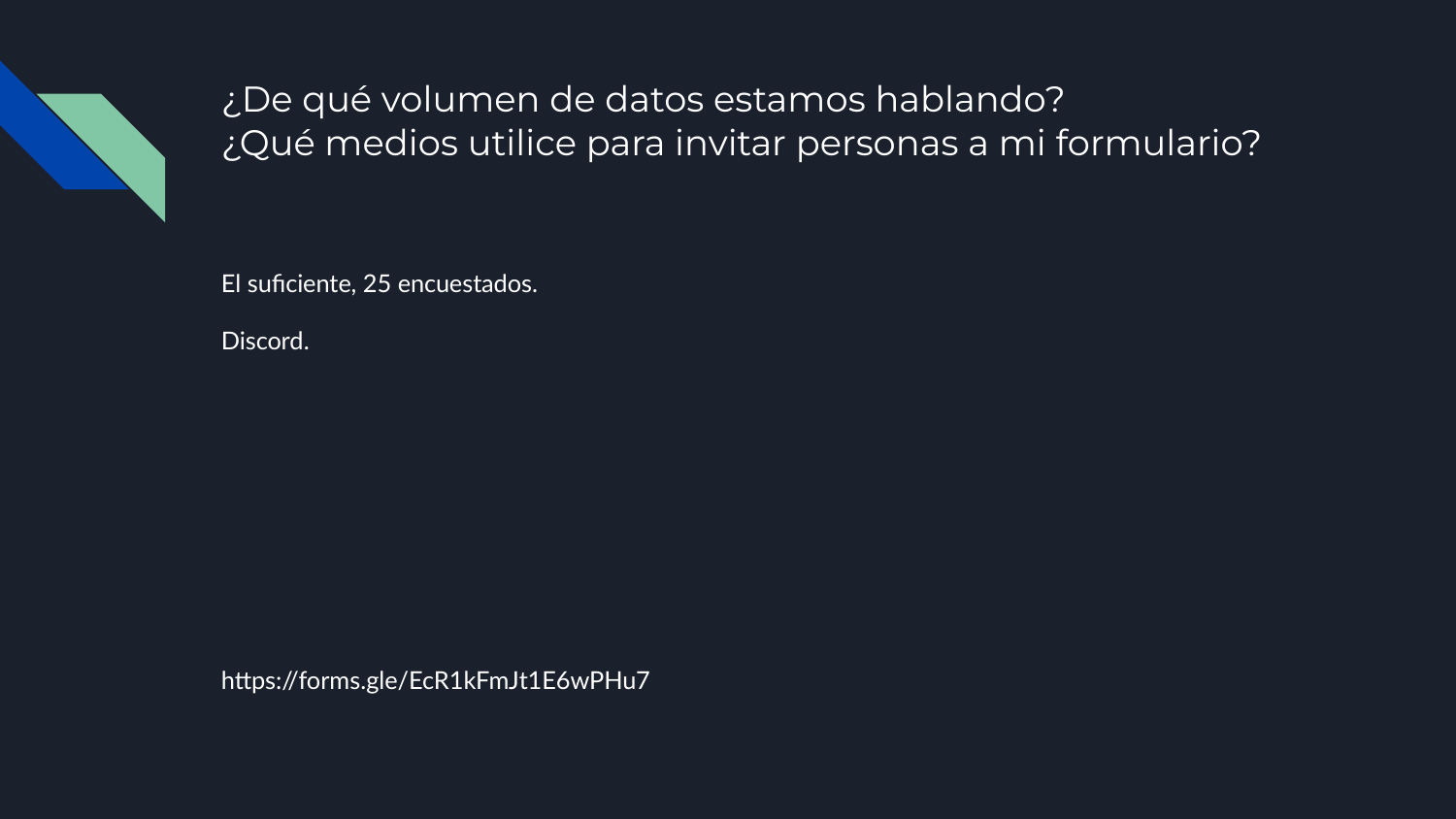

# ¿De qué volumen de datos estamos hablando?
¿Qué medios utilice para invitar personas a mi formulario?
El suficiente, 25 encuestados.
Discord.

https://forms.gle/EcR1kFmJt1E6wPHu7